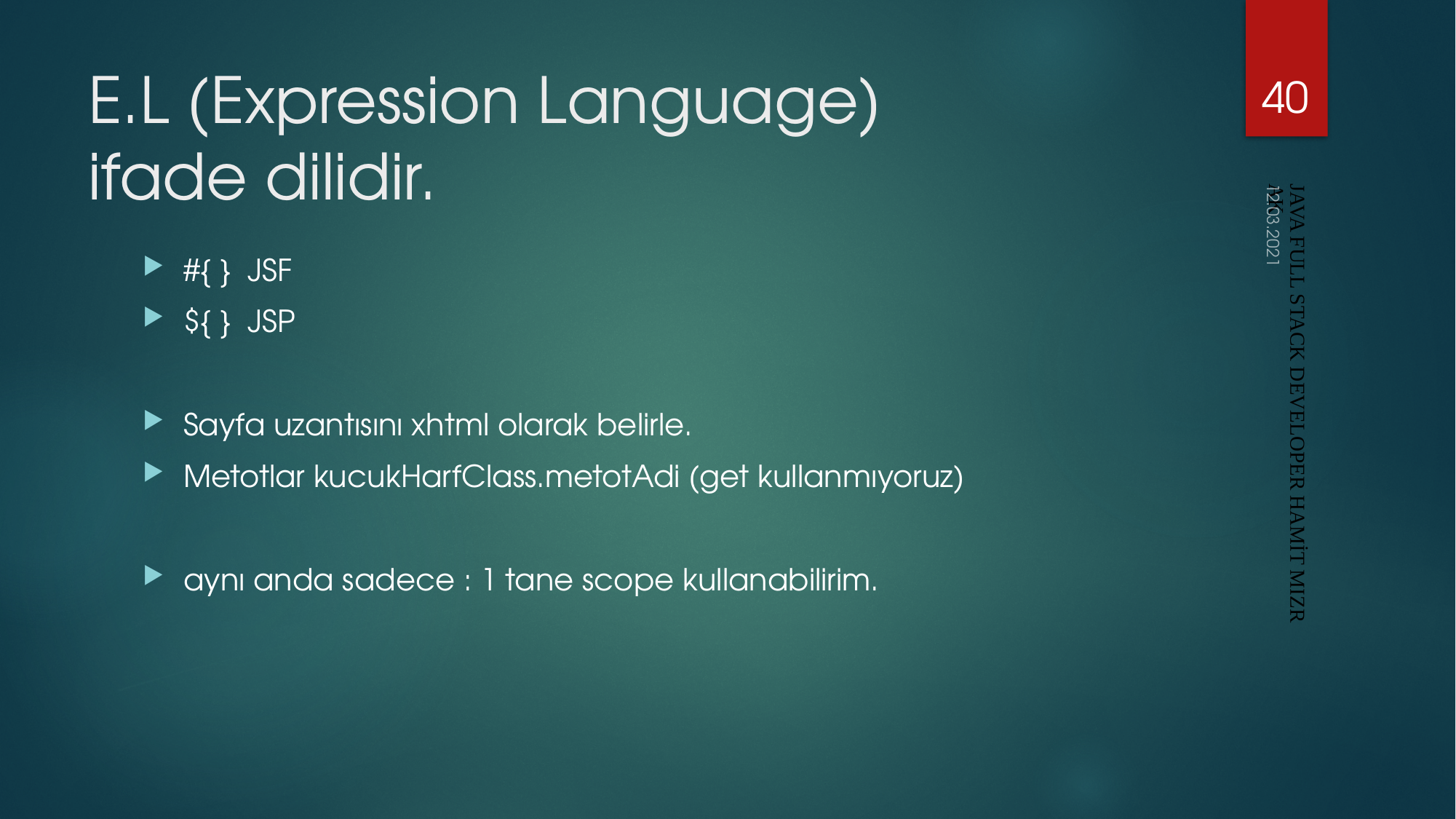

40
# E.L (Expression Language) ifade dilidir.
12.03.2021
#{ }  JSF
${ }  JSP

Sayfa uzantısını xhtml olarak belirle.
Metotlar kucukHarfClass.metotAdi (get kullanmıyoruz)

aynı anda sadece : 1 tane scope kullanabilirim.
JAVA FULL STACK DEVELOPER HAMİT MIZRAK